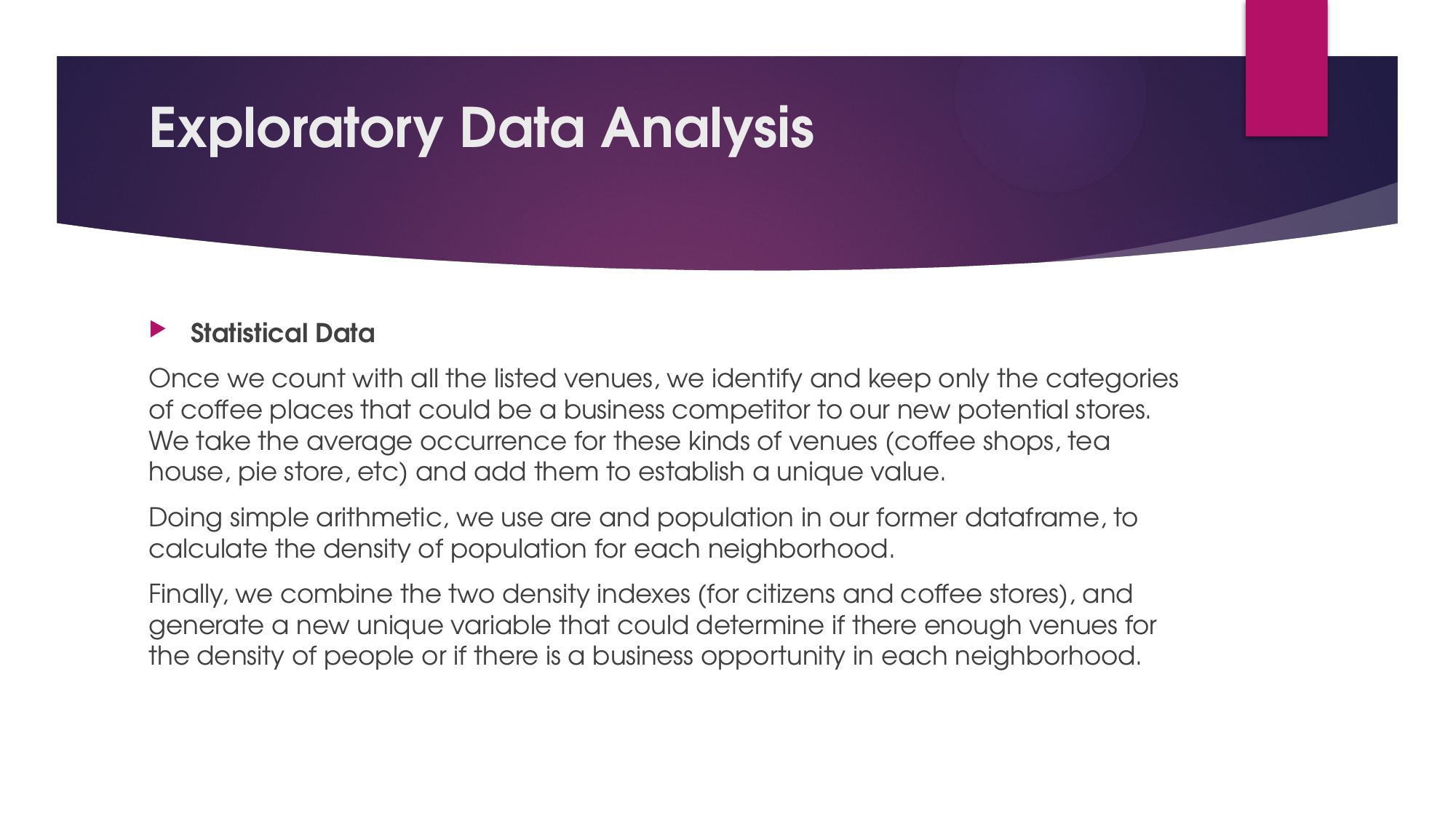

# Exploratory Data Analysis
Statistical Data
Once we count with all the listed venues, we identify and keep only the categories of coffee places that could be a business competitor to our new potential stores. We take the average occurrence for these kinds of venues (coffee shops, tea house, pie store, etc) and add them to establish a unique value.
Doing simple arithmetic, we use are and population in our former dataframe, to calculate the density of population for each neighborhood.
Finally, we combine the two density indexes (for citizens and coffee stores), and generate a new unique variable that could determine if there enough venues for the density of people or if there is a business opportunity in each neighborhood.